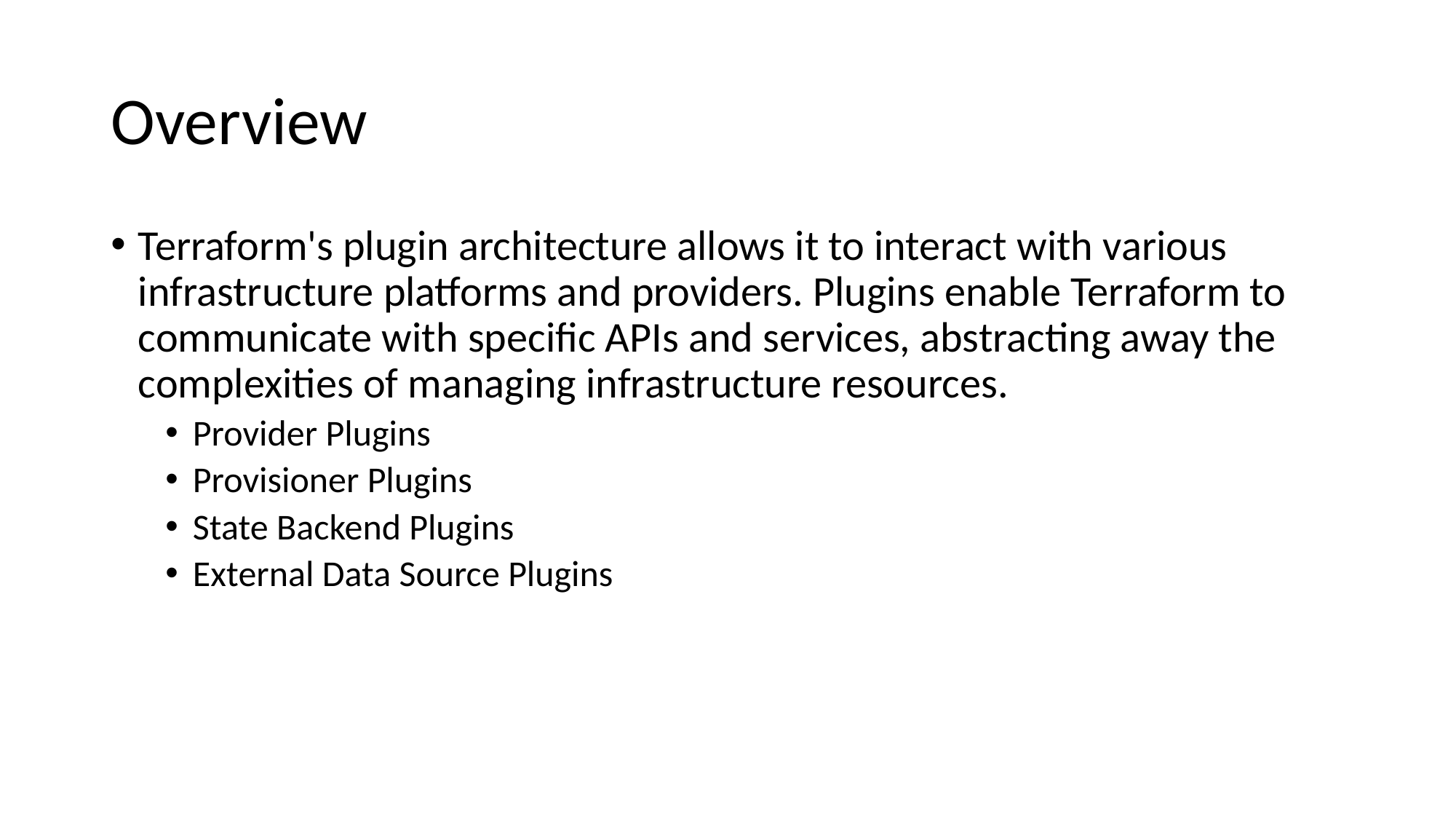

# Overview
Terraform's plugin architecture allows it to interact with various infrastructure platforms and providers. Plugins enable Terraform to communicate with specific APIs and services, abstracting away the complexities of managing infrastructure resources.
Provider Plugins
Provisioner Plugins
State Backend Plugins
External Data Source Plugins